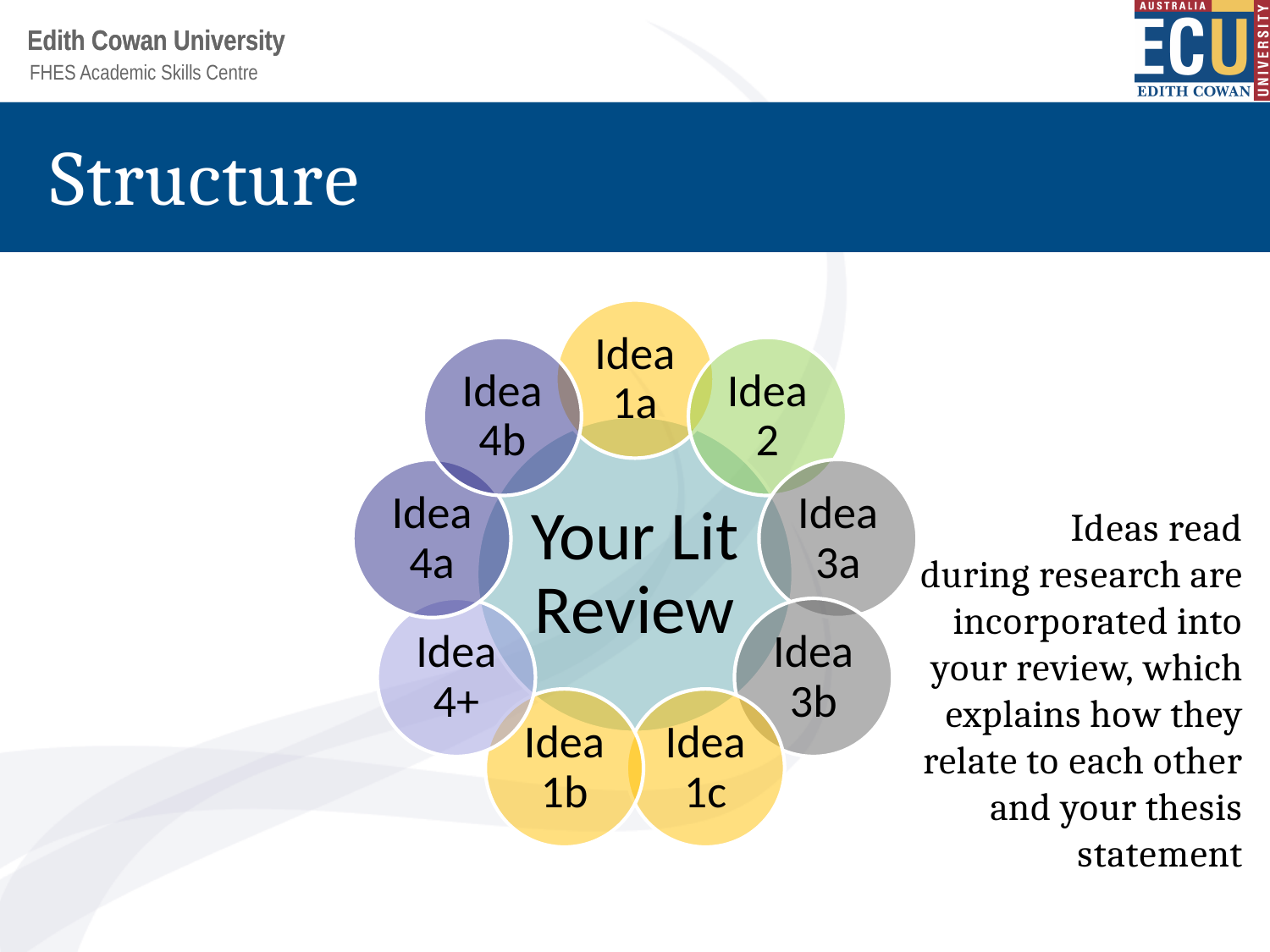

# Structure
Your Lit Review
Idea 1a
Idea 2
Idea 3a
Idea 3b
Idea 1c
Idea 1b
Idea 4+
Idea 4a
Idea 4b
Ideas read
during research are incorporated into your review, which explains how they relate to each other and your thesis statement